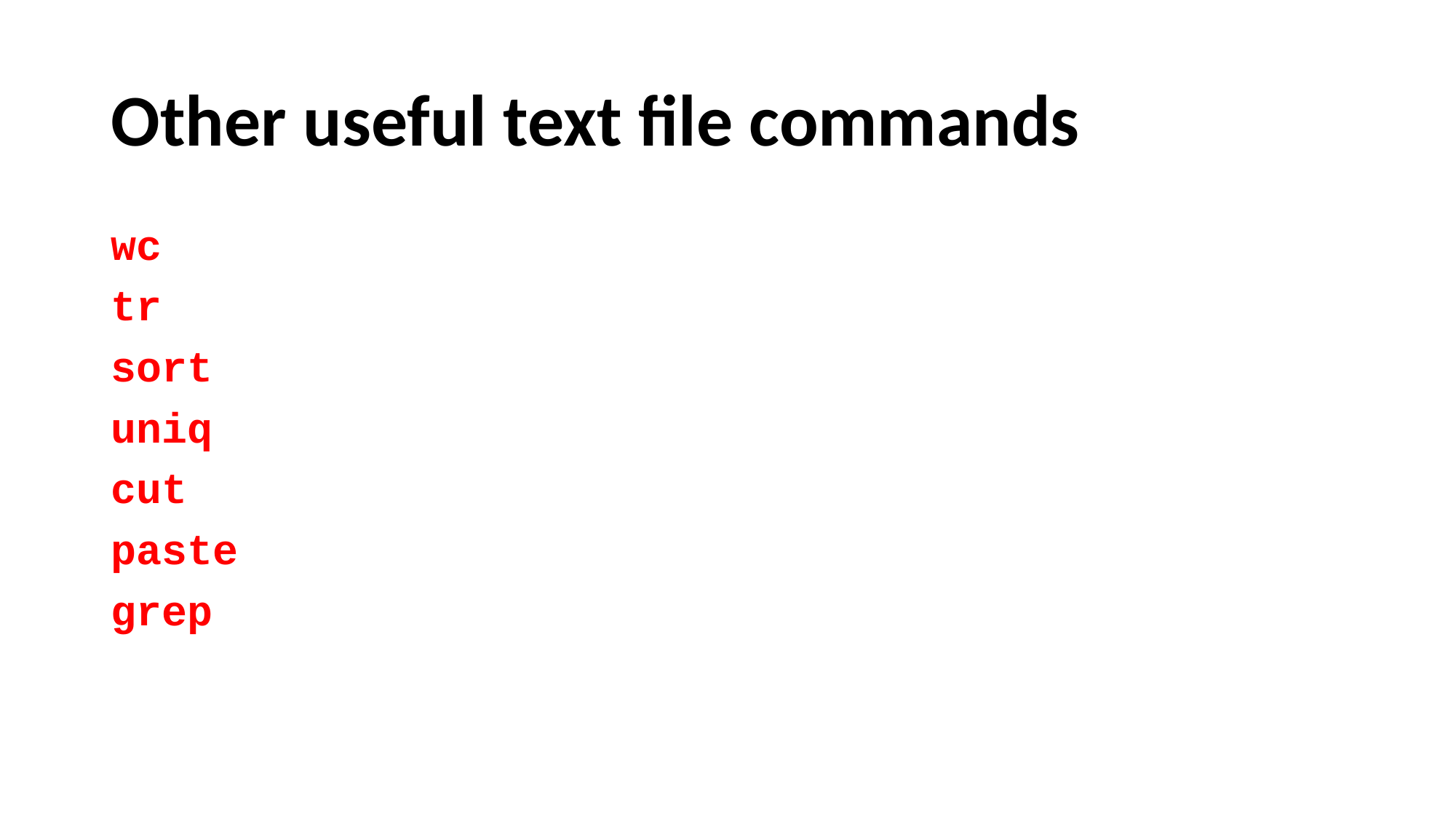

# Other useful text file commands
wc
tr
sort
uniq
cut
paste
grep